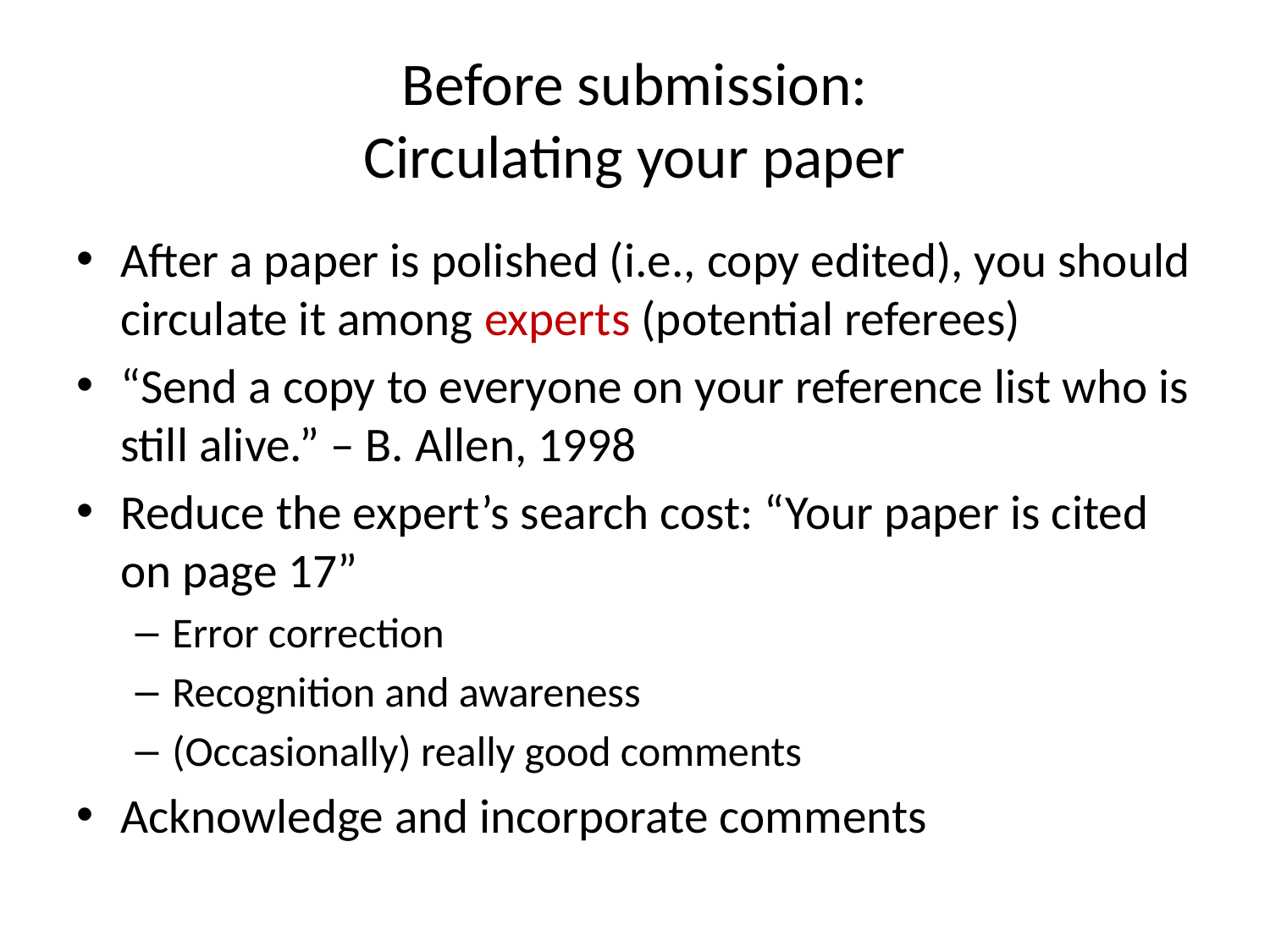

# Before submission: Circulating your paper
After a paper is polished (i.e., copy edited), you should circulate it among experts (potential referees)
“Send a copy to everyone on your reference list who is still alive.” – B. Allen, 1998
Reduce the expert’s search cost: “Your paper is cited on page 17”
Error correction
Recognition and awareness
(Occasionally) really good comments
Acknowledge and incorporate comments